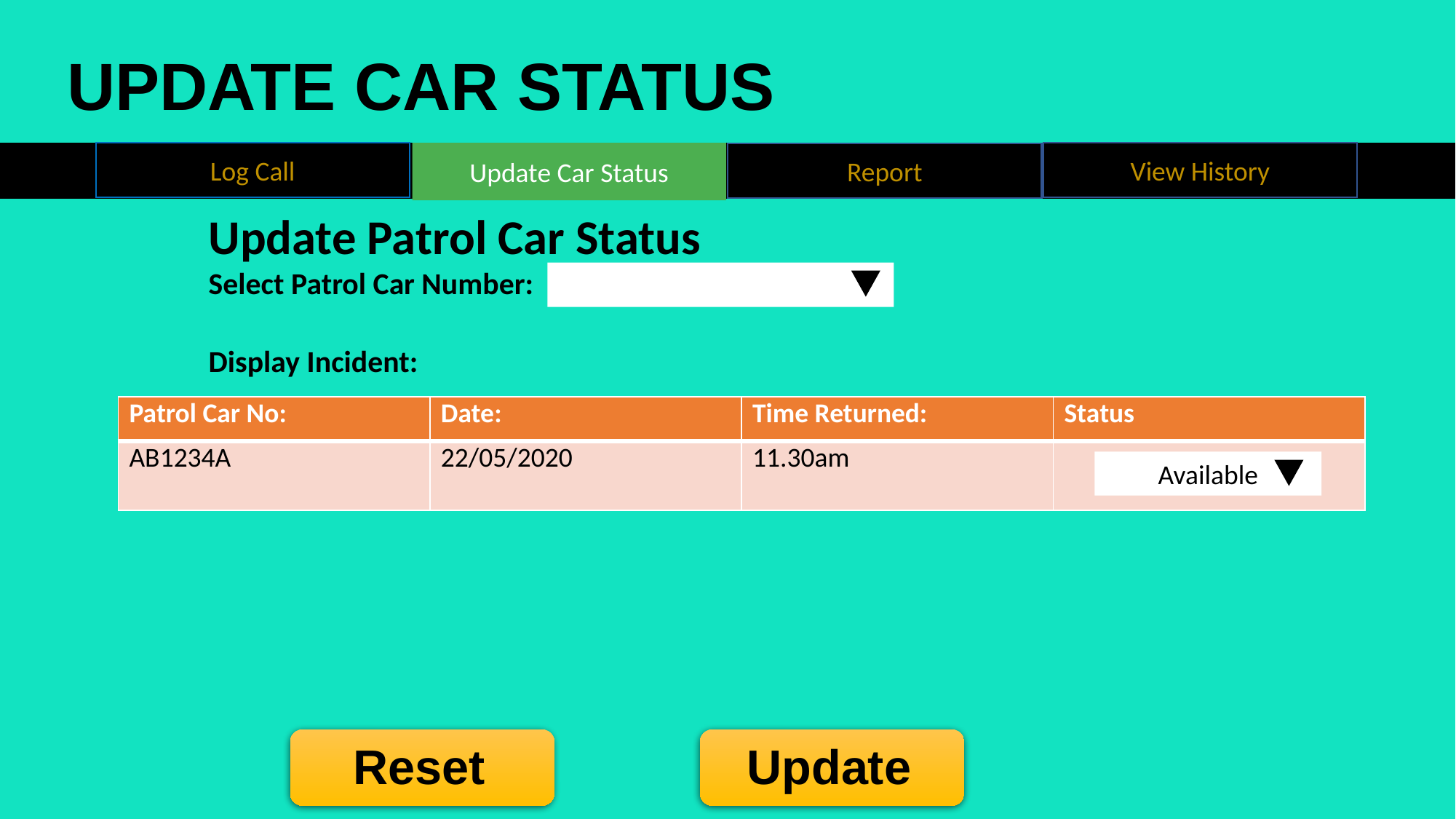

UPDATE CAR STATUS
Update Car Status
Log Call
View History

Report
Update Patrol Car Status
Select Patrol Car Number:

Display Incident:
| Patrol Car No: | Date: | Time Returned: | Status |
| --- | --- | --- | --- |
| AB1234A | 22/05/2020 | 11.30am |  |
Available

Reset
Update